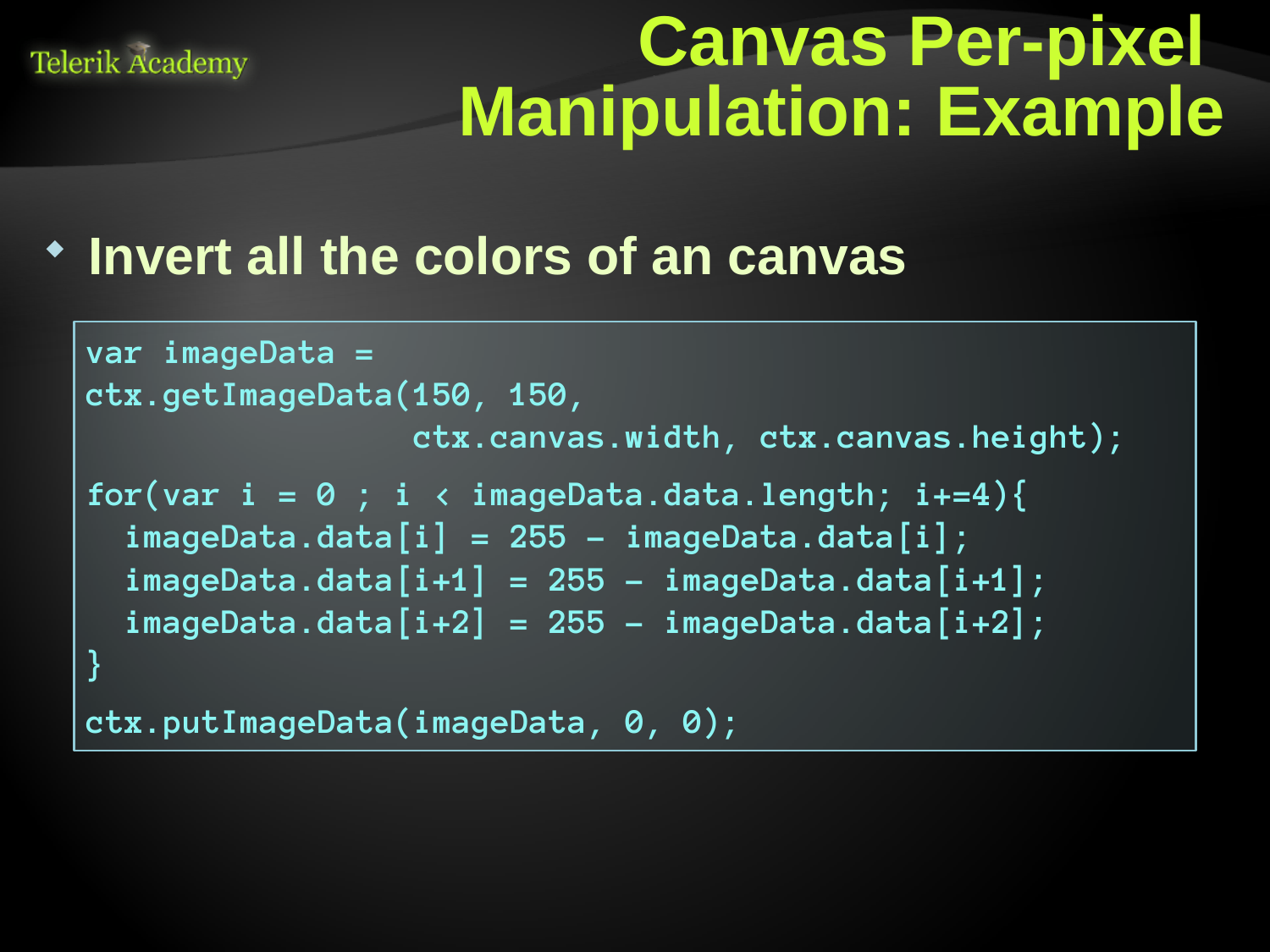

Canvas Per-pixel
Manipulation: Example
Invert all the colors of an canvas
var imageData =
ctx.getImageData(150, 150,
                 ctx.canvas.width, ctx.canvas.height);
for(var i = 0 ; i < imageData.data.length; i+=4){
  imageData.data[i] = 255 - imageData.data[i];
  imageData.data[i+1] = 255 - imageData.data[i+1];
  imageData.data[i+2] = 255 - imageData.data[i+2];
}
ctx.putImageData(imageData, 0, 0);